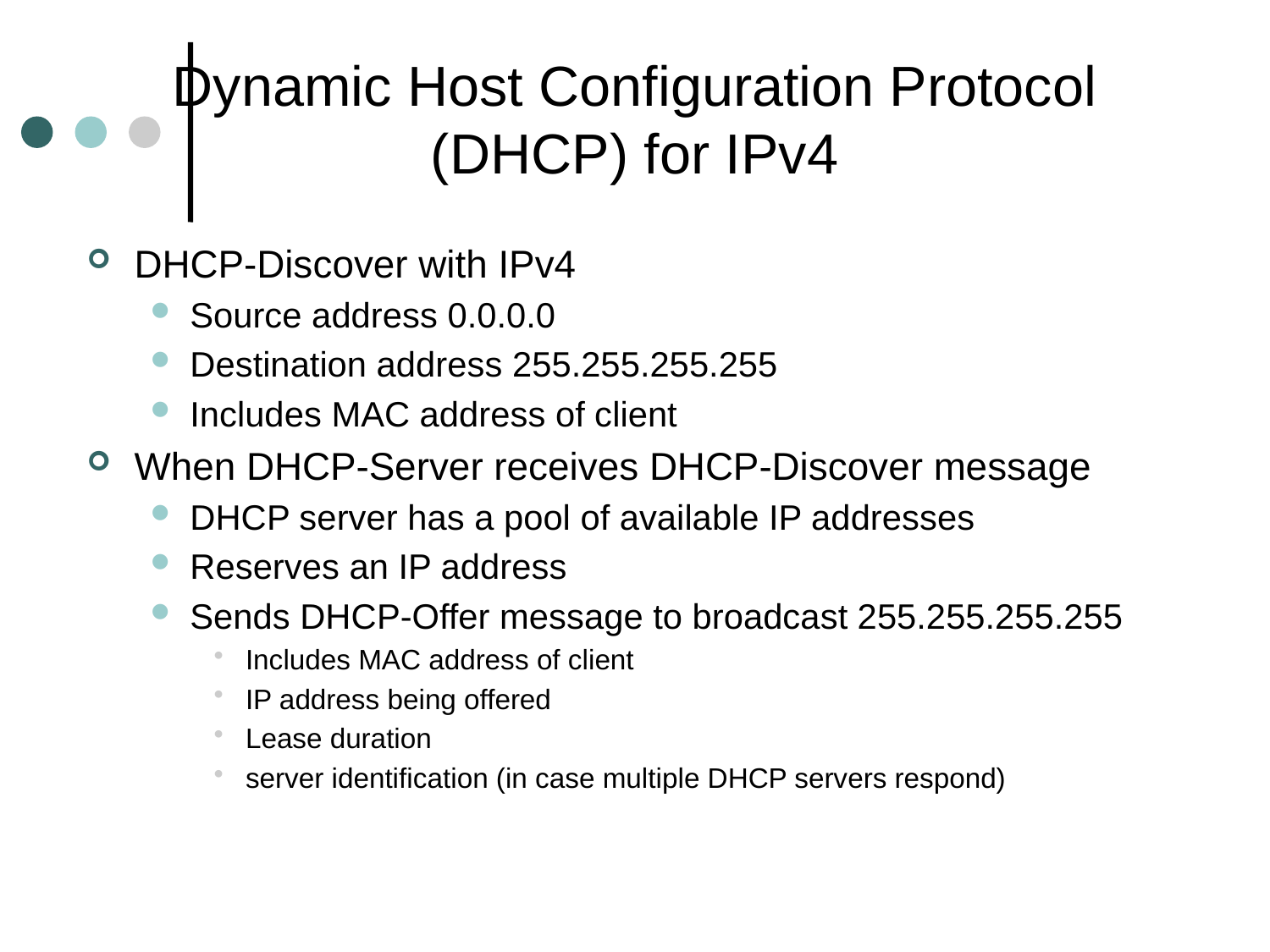

# Dynamic Host Configuration Protocol (DHCP) for IPv4
DHCP-Discover with IPv4
Source address 0.0.0.0
Destination address 255.255.255.255
Includes MAC address of client
When DHCP-Server receives DHCP-Discover message
DHCP server has a pool of available IP addresses
Reserves an IP address
Sends DHCP-Offer message to broadcast 255.255.255.255
Includes MAC address of client
IP address being offered
Lease duration
server identification (in case multiple DHCP servers respond)